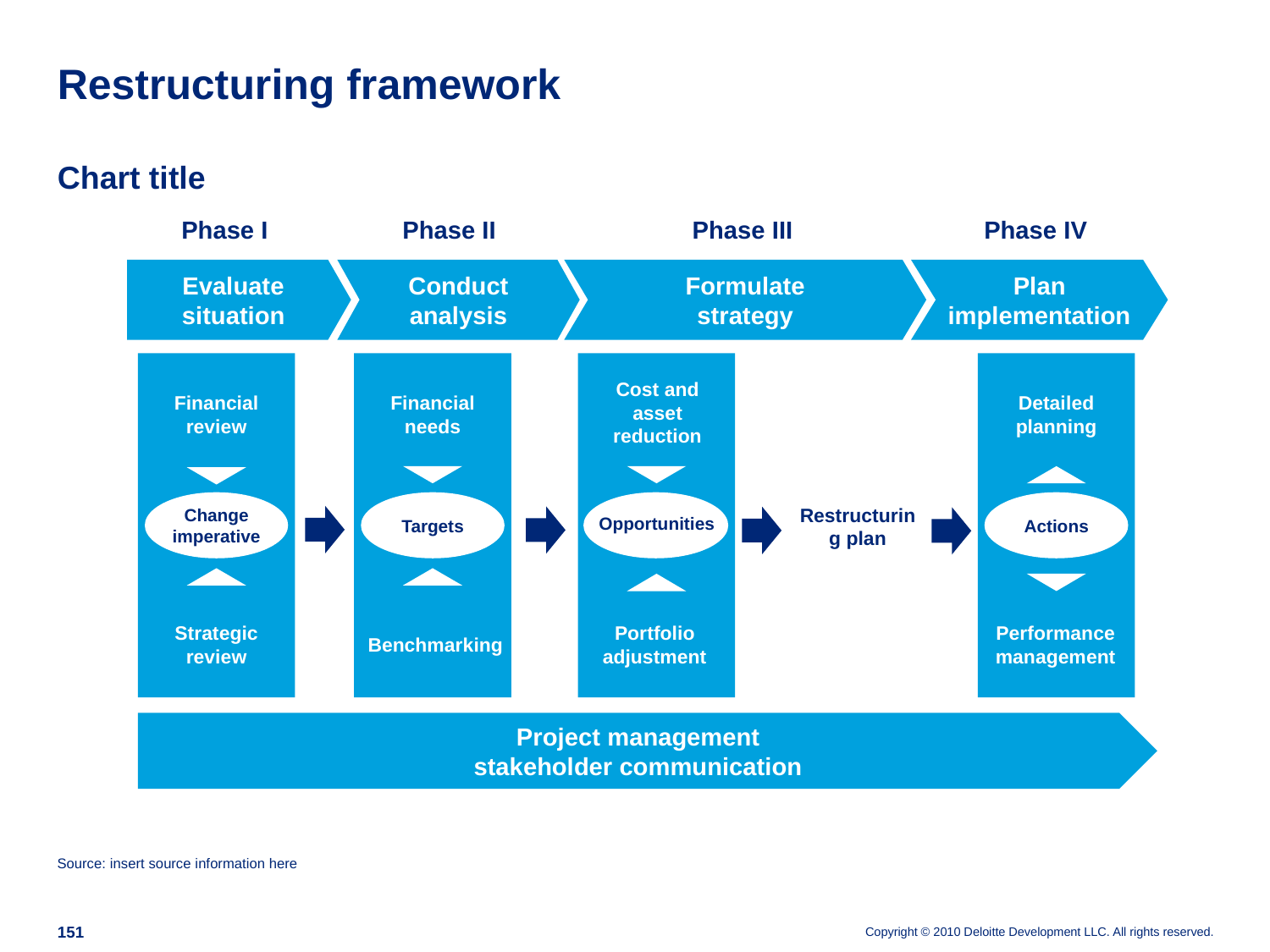

# Restructuring framework
Chart title
Phase I
Phase II
Phase III
Phase IV
Evaluate
situation
Conduct
analysis
Formulate
strategy
Plan
implementation

Cost and asset reduction
Financial
review
Financial needs
Detailed planning

Restructuring plan
Change imperative
Targets

Actions

Opportunities

Strategic
review
Benchmarking
Portfolio adjustment
Performance management
Project management
stakeholder communication
Source: insert source information here